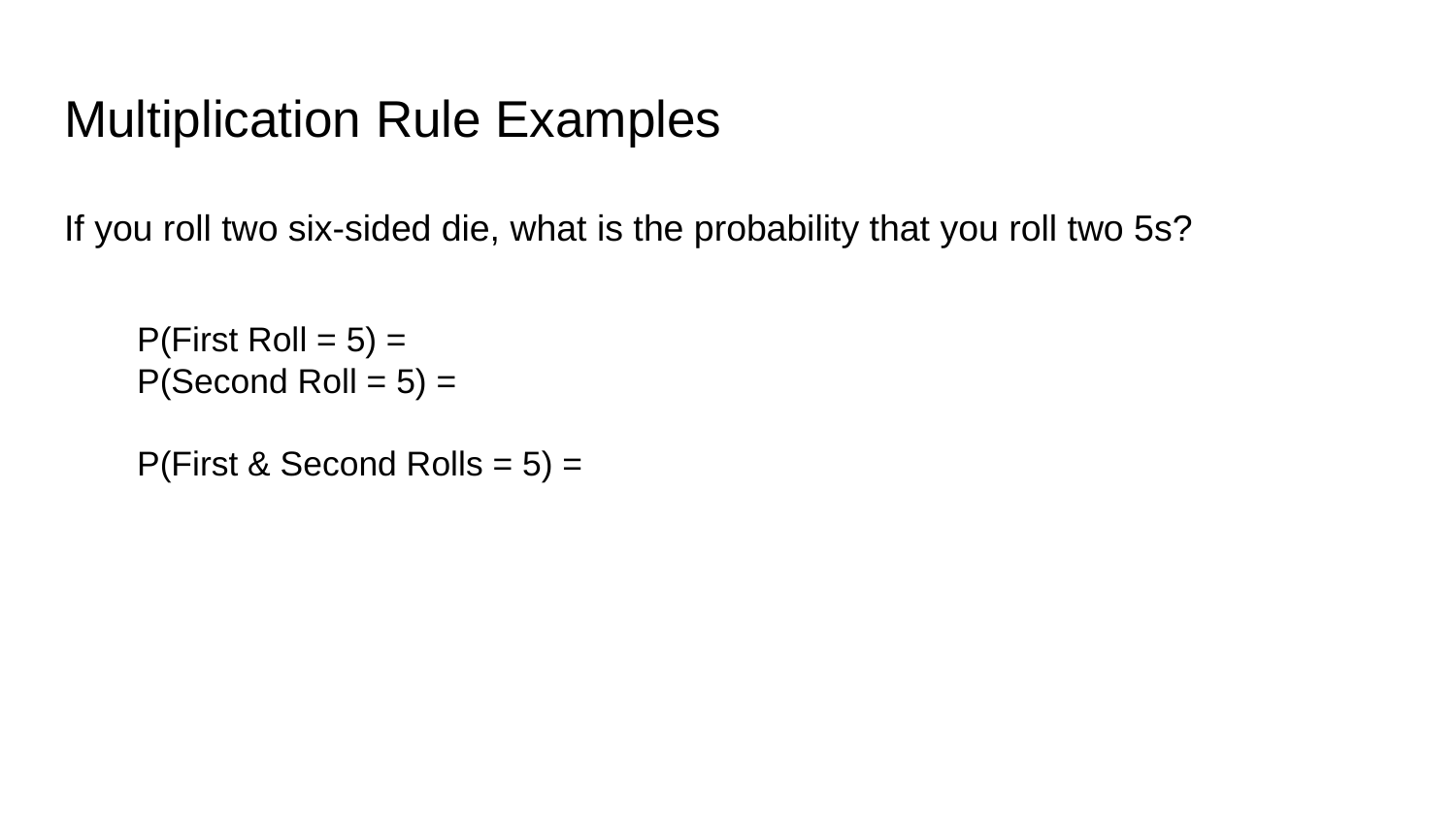

# Multiplication Rule Examples
If you roll two six-sided die, what is the probability that you roll two 5s?

P(First Roll = 5) =
P(Second Roll = 5) =

P(First & Second Rolls = 5) =